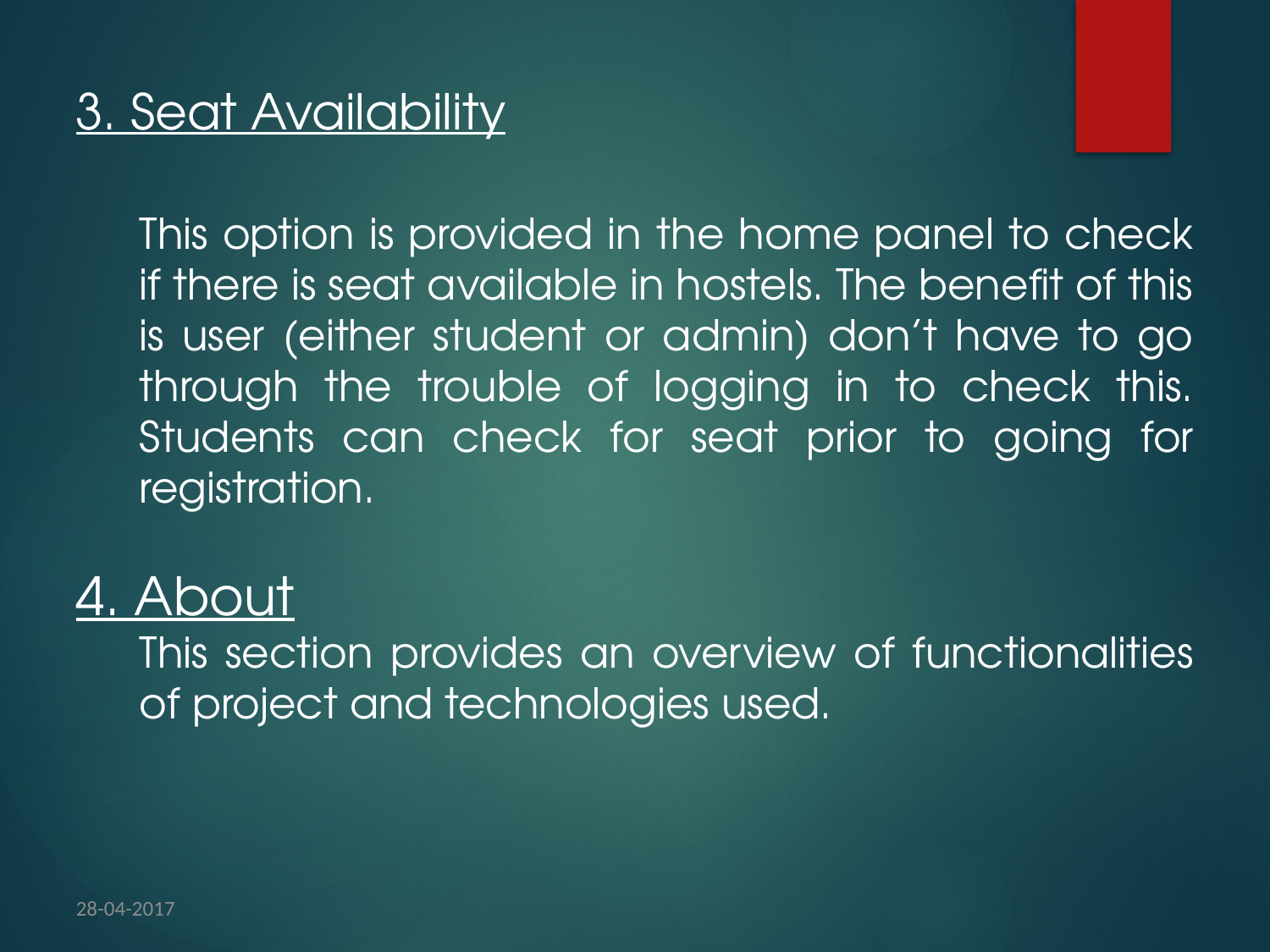

3. Seat Availability

This option is provided in the home panel to check if there is seat available in hostels. The benefit of this is user (either student or admin) don’t have to go through the trouble of logging in to check this. Students can check for seat prior to going for registration.

4. About
This section provides an overview of functionalities of project and technologies used.

28-04-2017